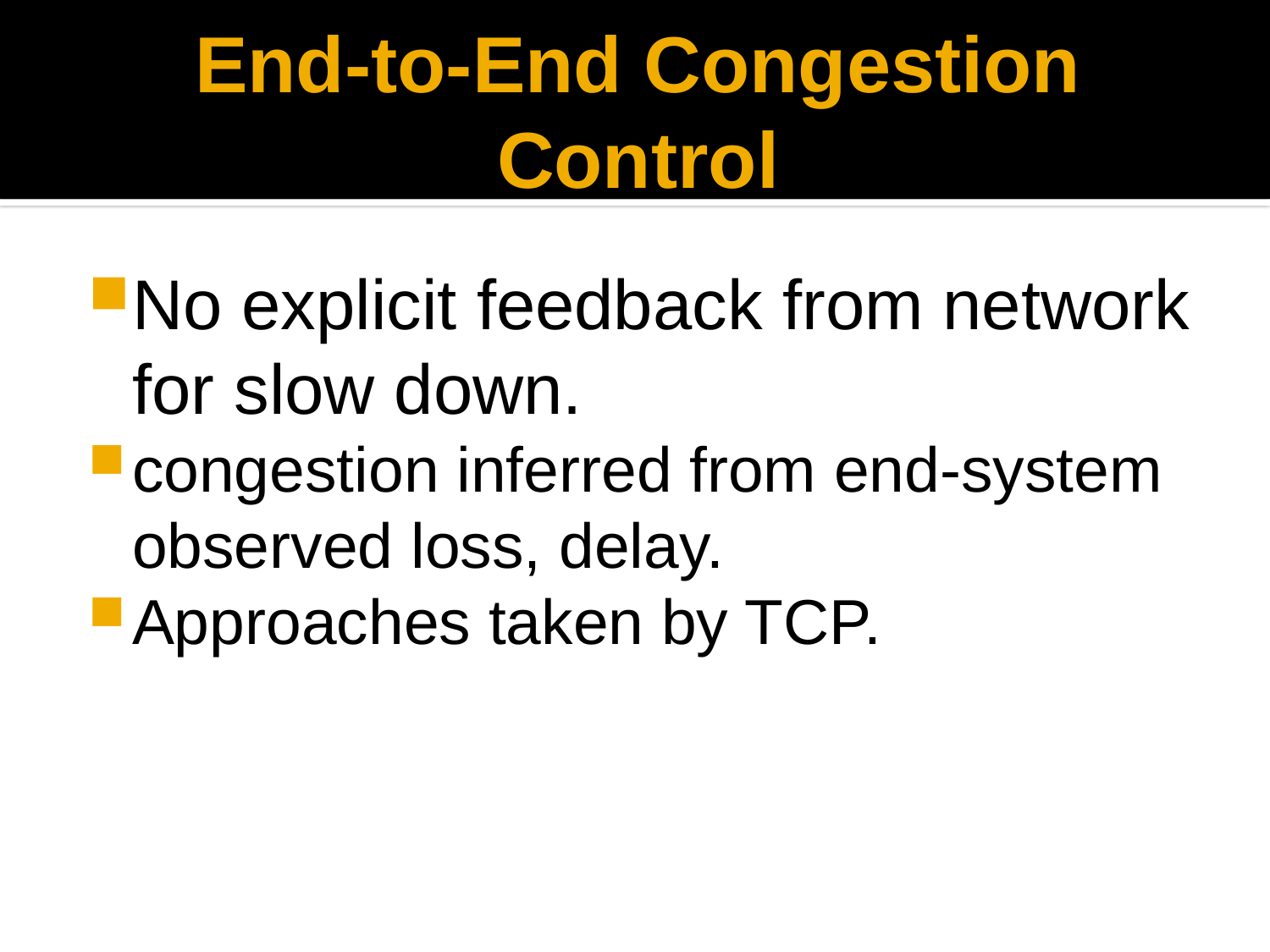

# End-to-End Congestion Control
No explicit feedback from network for slow down.
congestion inferred from end-system observed loss, delay.
Approaches taken by TCP.